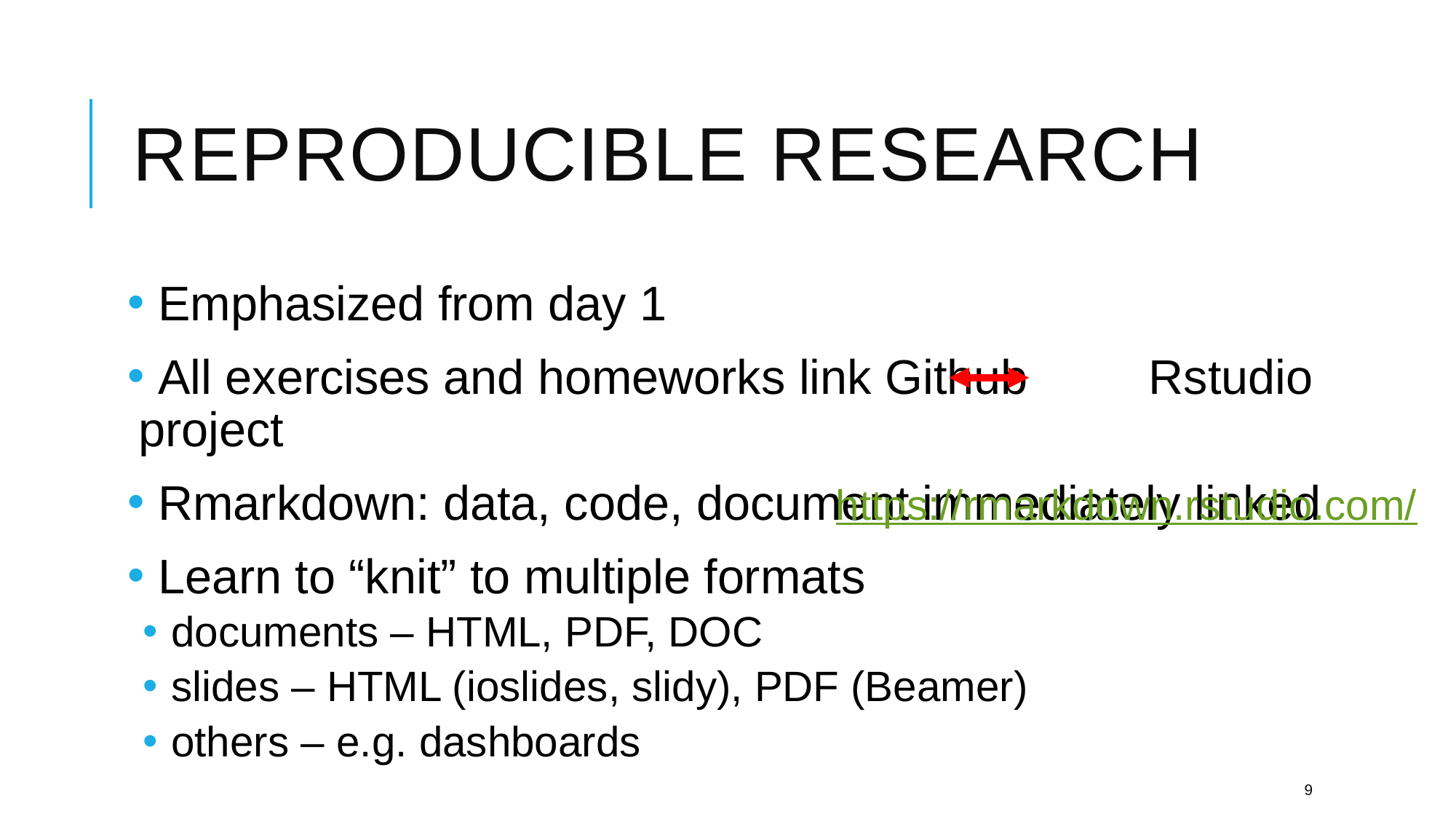

# Reproducible research
 Emphasized from day 1
 All exercises and homeworks link Github         Rstudio project
 Rmarkdown: data, code, document immediately linked
 Learn to “knit” to multiple formats
 documents – HTML, PDF, DOC
 slides – HTML (ioslides, slidy), PDF (Beamer)
 others – e.g. dashboards
https://rmarkdown.rstudio.com/
9